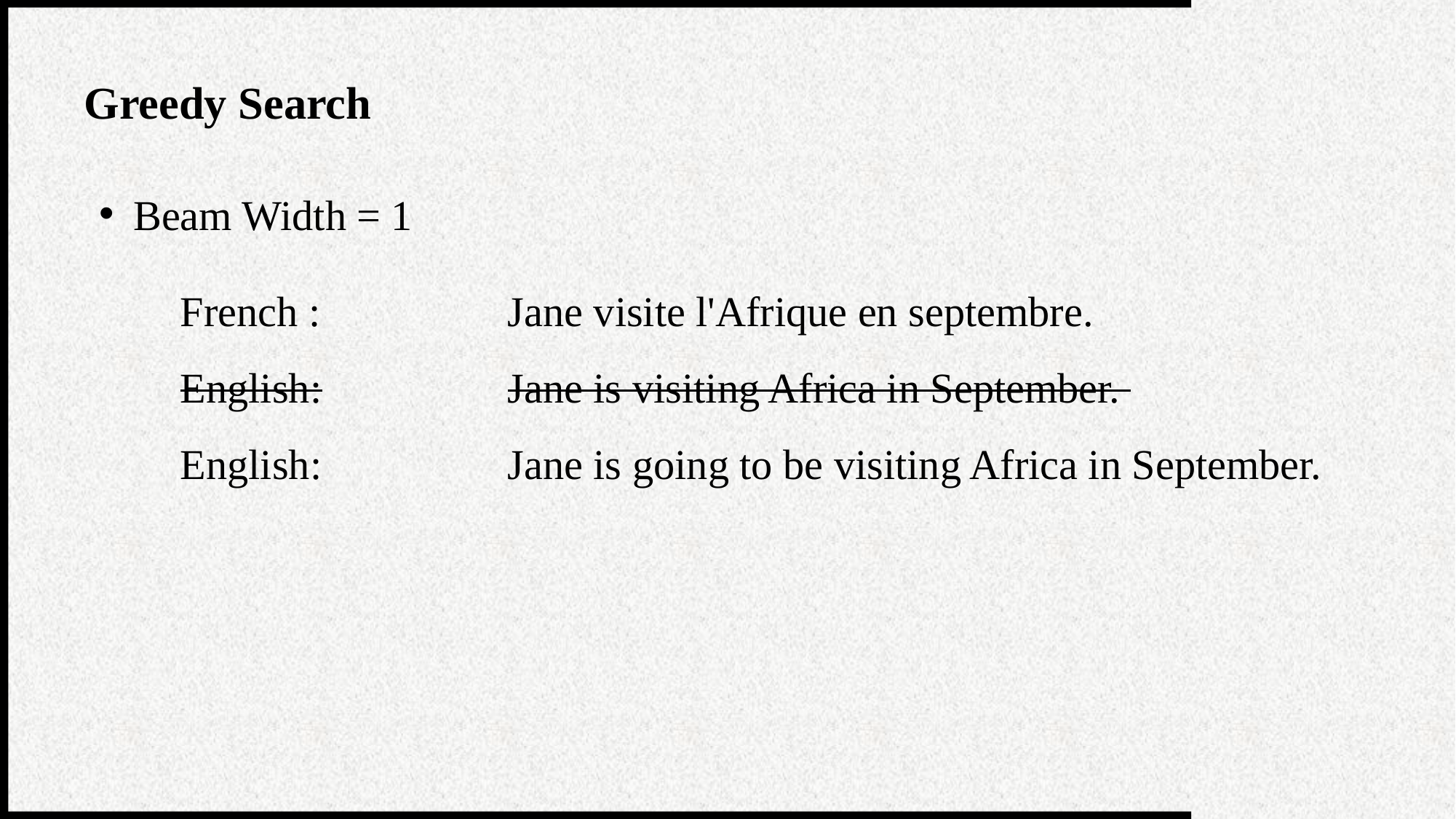

Greedy Search
Beam Width = 1
French : 		Jane visite l'Afrique en septembre.
English:		Jane is visiting Africa in September.
English:		Jane is going to be visiting Africa in September.